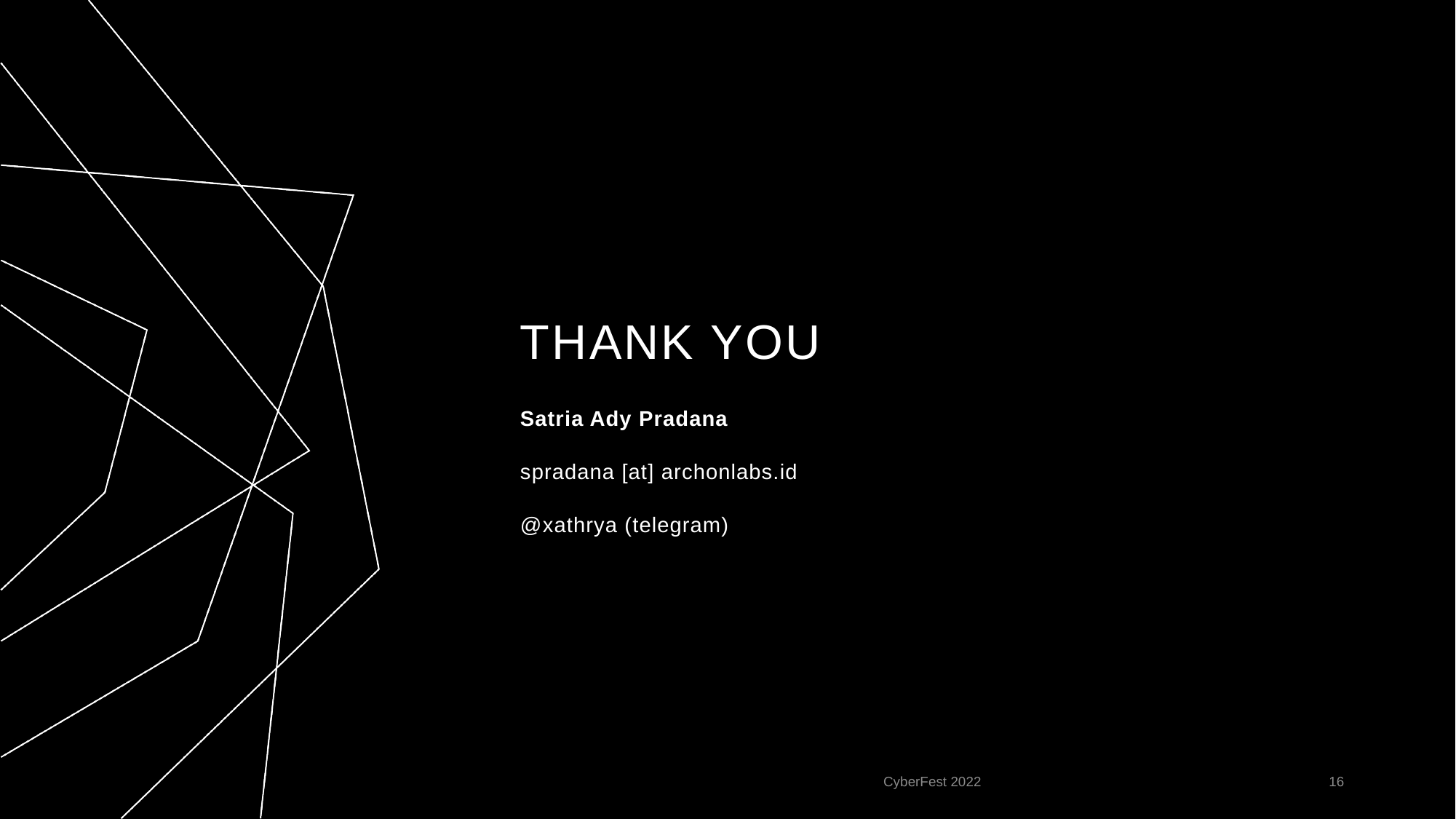

# Thank You
Satria Ady Pradana
spradana [at] archonlabs.id
@xathrya (telegram)
CyberFest 2022
16